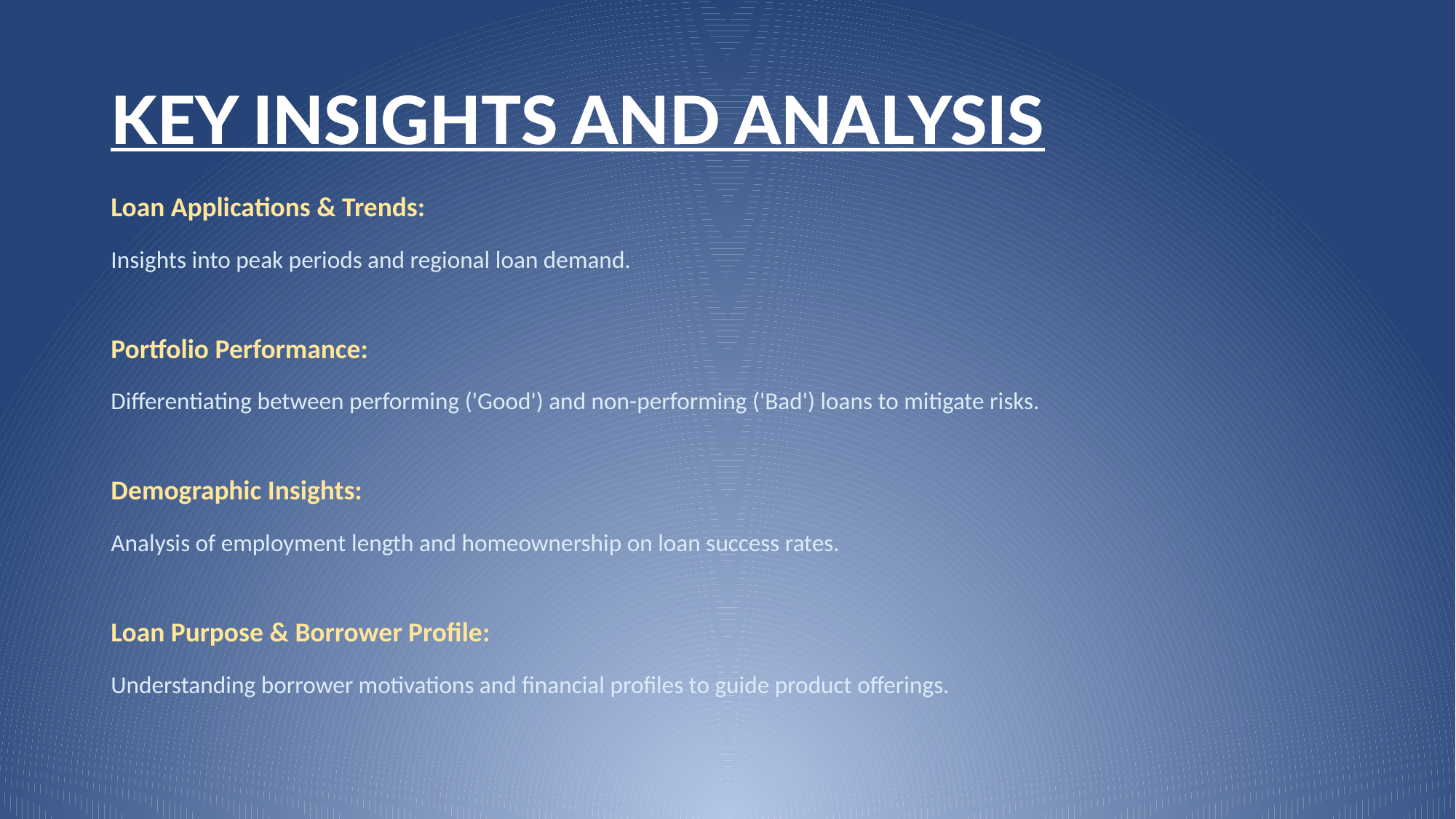

# KEY INSIGHTS AND ANALYSIS
Loan Applications & Trends:

Insights into peak periods and regional loan demand.

Portfolio Performance:

Differentiating between performing ('Good') and non-performing ('Bad') loans to mitigate risks.

Demographic Insights:

Analysis of employment length and homeownership on loan success rates.

Loan Purpose & Borrower Profile:

Understanding borrower motivations and financial profiles to guide product offerings.